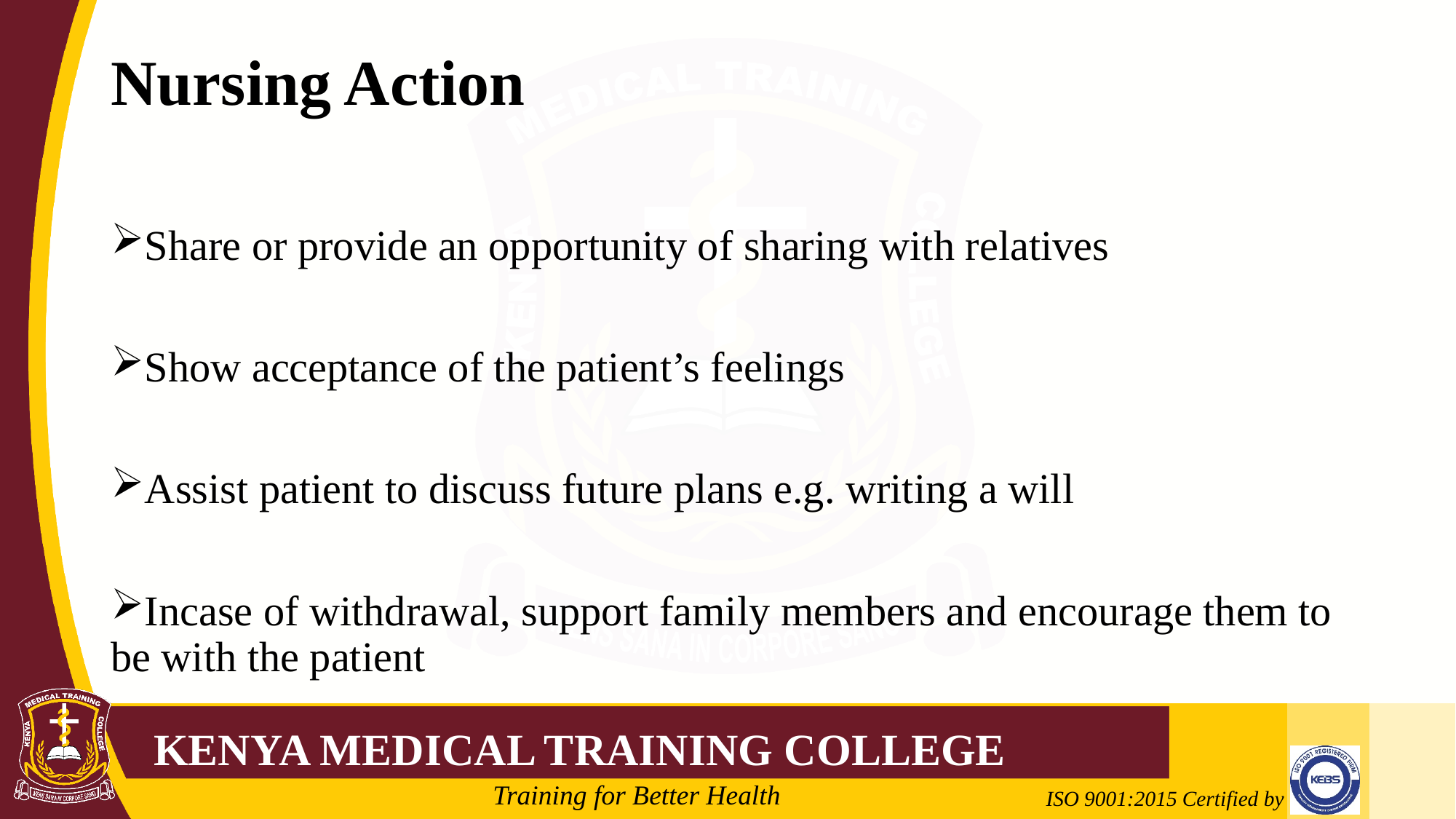

# Nursing Action
Share or provide an opportunity of sharing with relatives

Show acceptance of the patient’s feelings

Assist patient to discuss future plans e.g. writing a will

Incase of withdrawal, support family members and encourage them to be with the patient